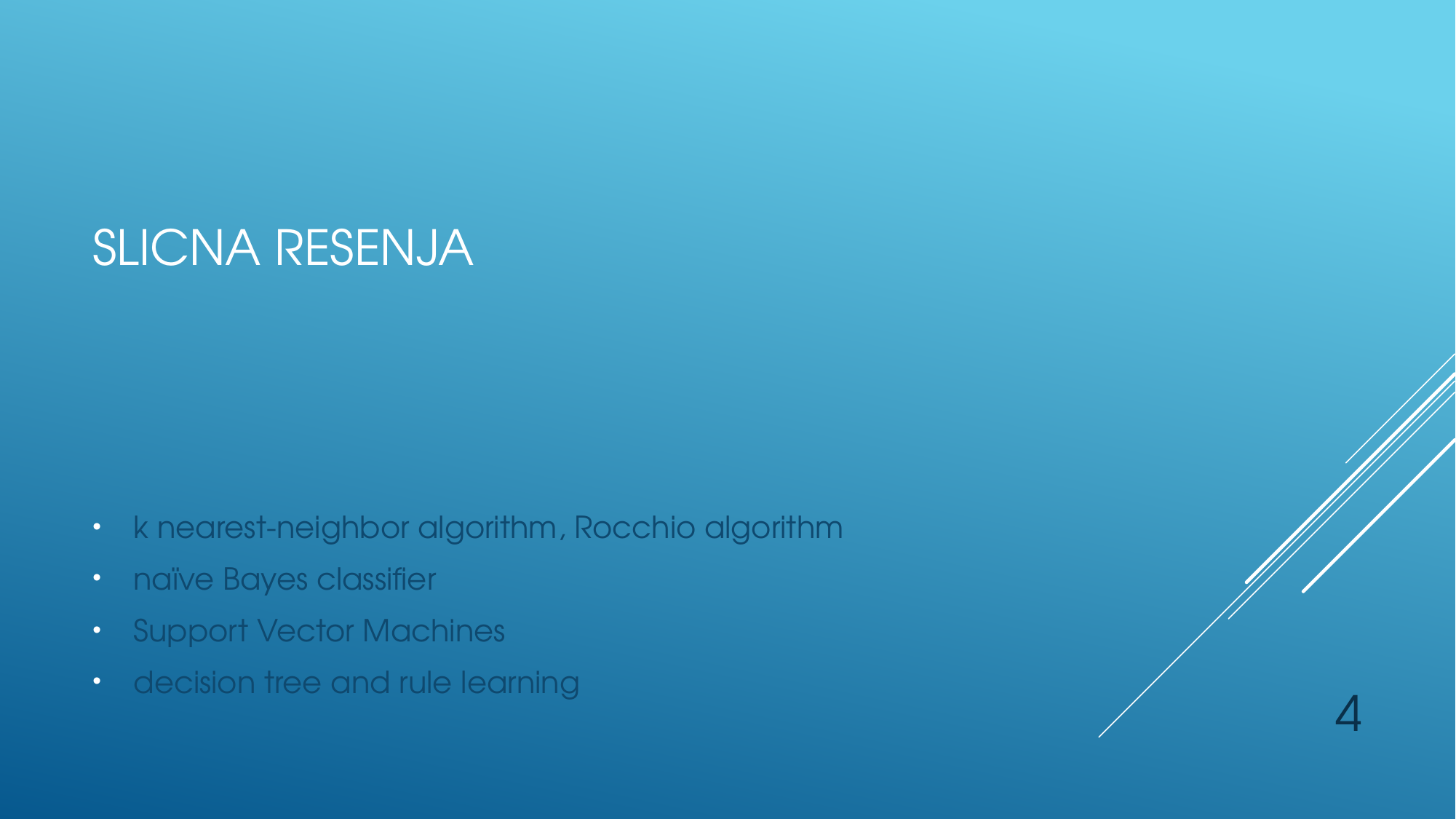

# Slicna resenja
k nearest-neighbor algorithm, Rocchio algorithm
naïve Bayes classifier
Support Vector Machines
decision tree and rule learning
4